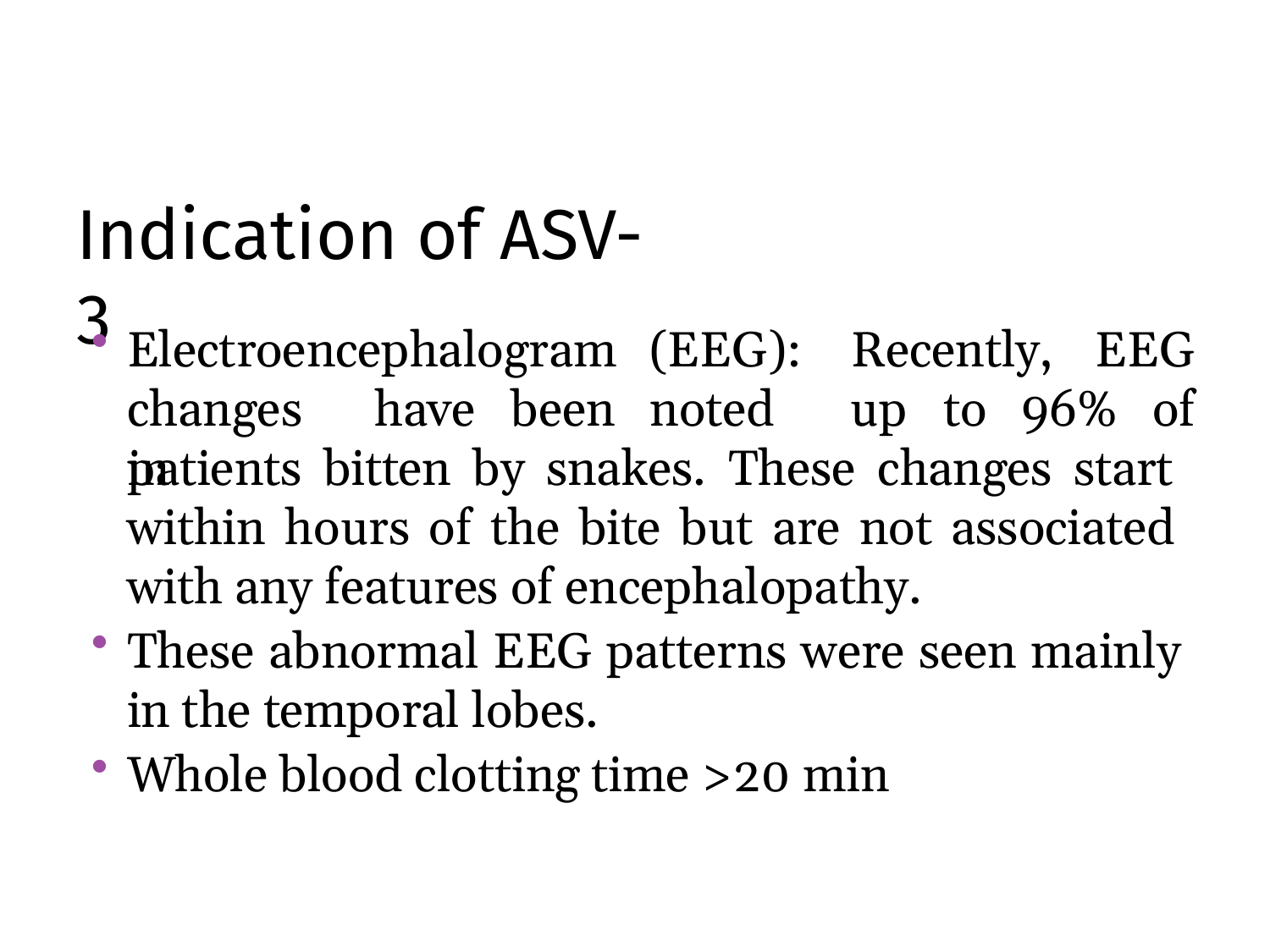

# Indication of ASV-3
Electroencephalogram	(EEG):  changes	have	been	noted	in
Recently,	EEG
up	to	96%	of
patients bitten by snakes. These changes start  within hours of the bite but are not associated  with any features of encephalopathy.
These abnormal EEG patterns were seen mainly  in the temporal lobes.
Whole blood clotting time >20 min